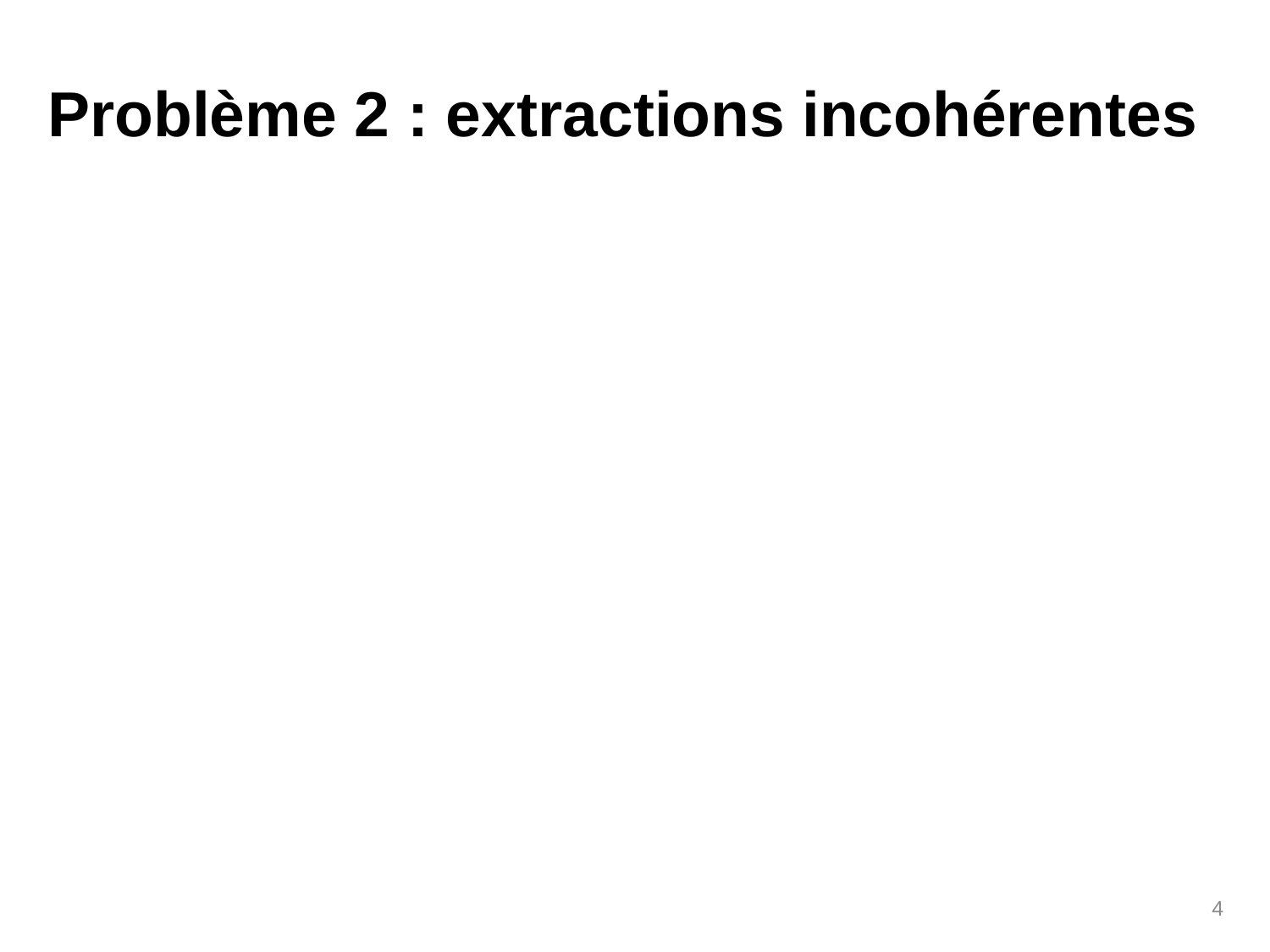

# Problème 2 : extractions incohérentes

4